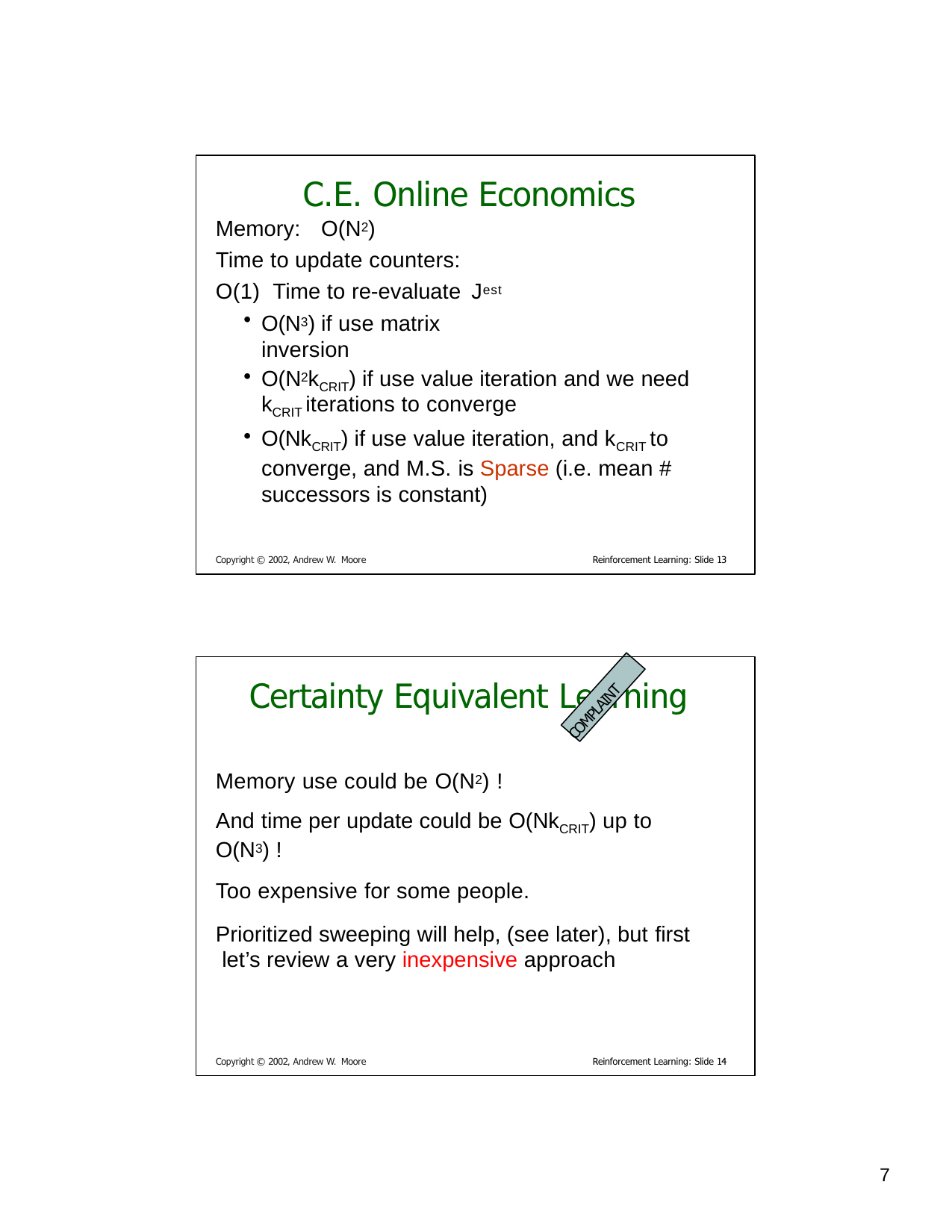

# C.E. Online Economics
Memory:	O(N2)
Time to update counters:	O(1)  Time to re-evaluate Jest
O(N3) if use matrix inversion
O(N2kCRIT) if use value iteration and we need  kCRIT iterations to converge
O(NkCRIT) if use value iteration, and kCRIT to  converge, and M.S. is Sparse (i.e. mean #  successors is constant)
Copyright © 2002, Andrew W. Moore
Reinforcement Learning: Slide 13

Certainty Equivalent Learning
COMPLAINT
Memory use could be O(N2) !
And time per update could be O(NkCRIT) up to  O(N3) !
Too expensive for some people.
Prioritized sweeping will help, (see later), but first  let’s review a very inexpensive approach
Copyright © 2002, Andrew W. Moore
Reinforcement Learning: Slide 14
7